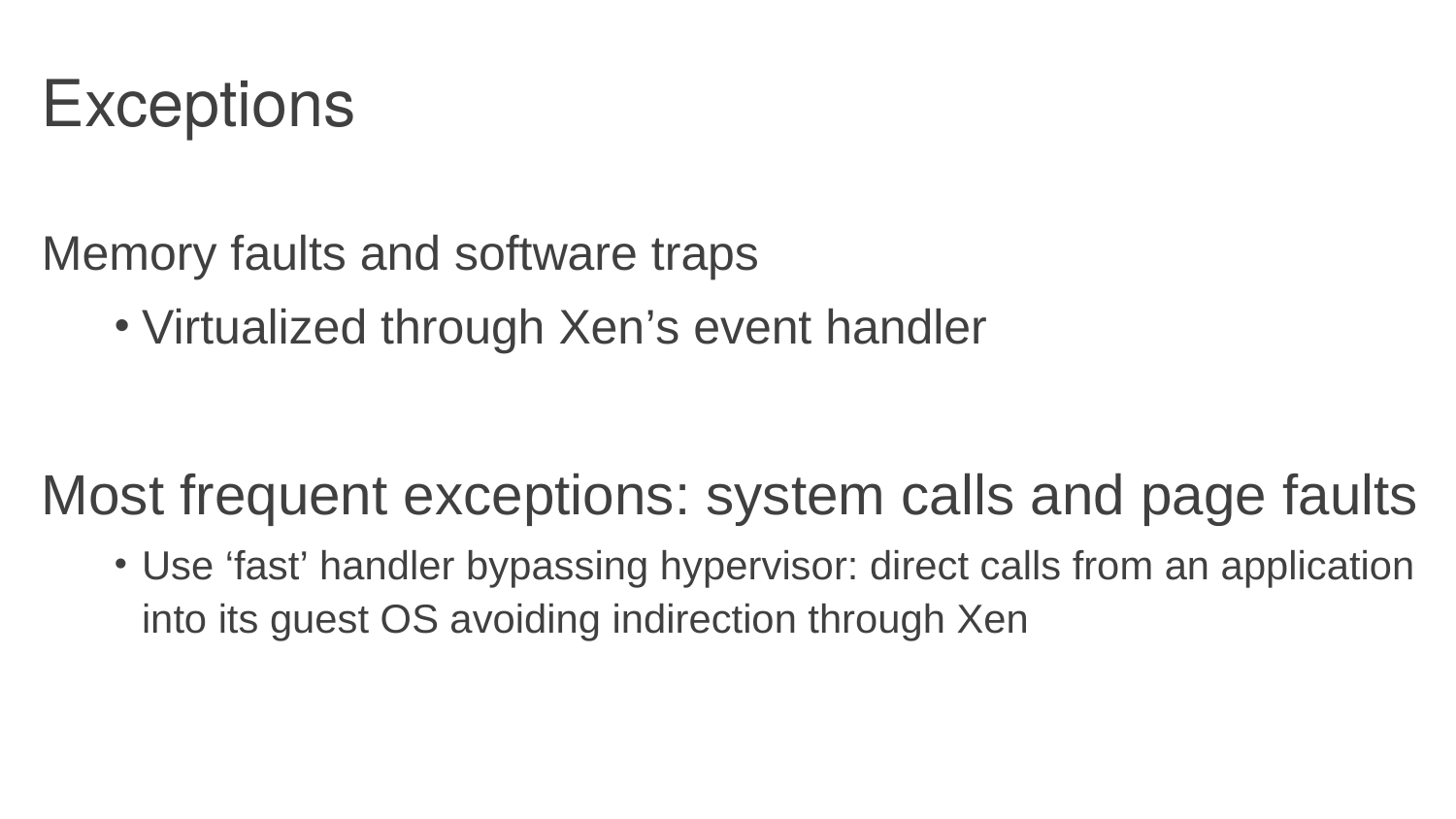

# Exceptions
Memory faults and software traps
Virtualized through Xen’s event handler

Most frequent exceptions: system calls and page faults
Use ‘fast’ handler bypassing hypervisor: direct calls from an application into its guest OS avoiding indirection through Xen